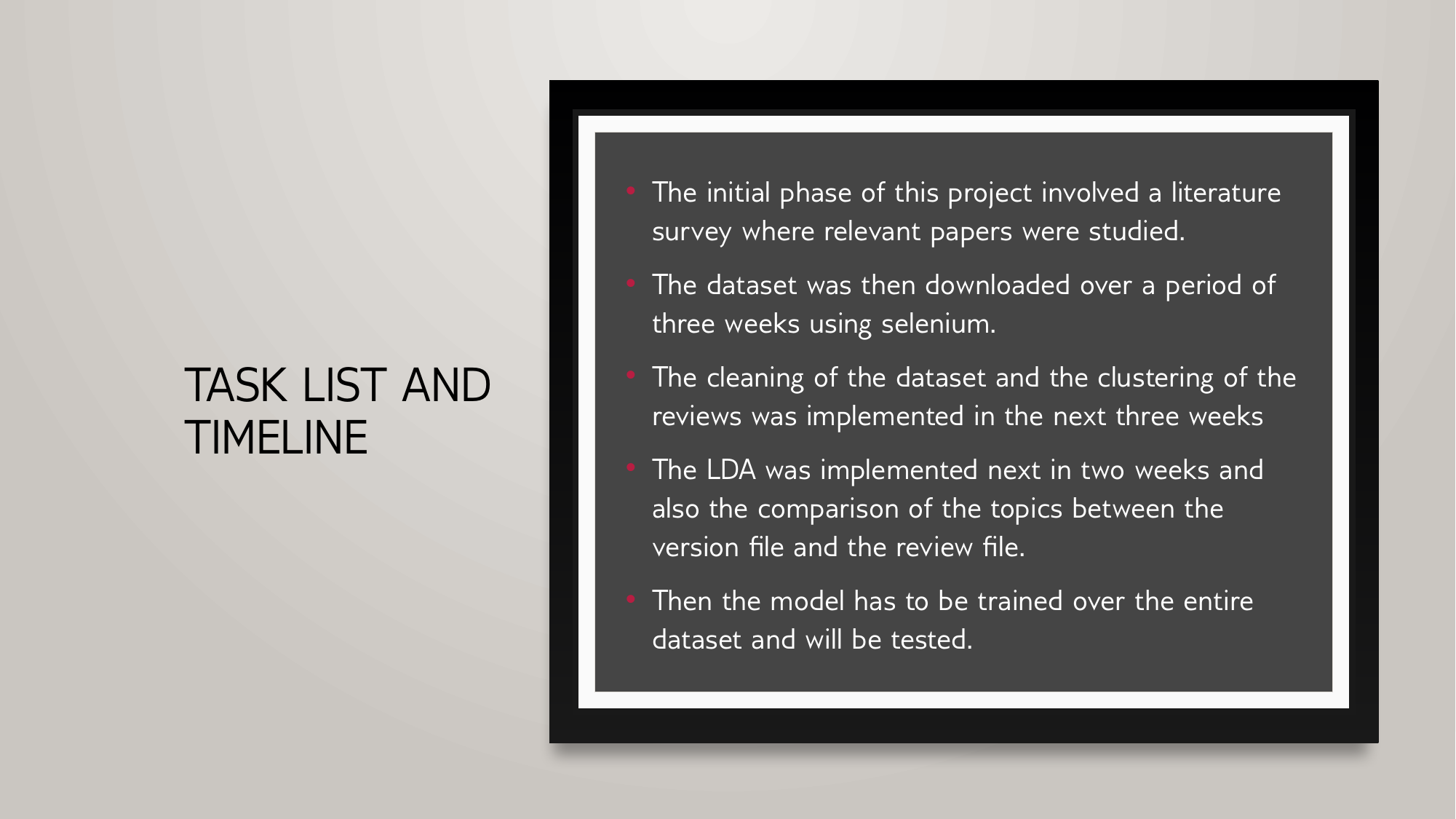

# Task list and timeline
The initial phase of this project involved a literature survey where relevant papers were studied.
The dataset was then downloaded over a period of three weeks using selenium.
The cleaning of the dataset and the clustering of the reviews was implemented in the next three weeks
The LDA was implemented next in two weeks and also the comparison of the topics between the version file and the review file.
Then the model has to be trained over the entire dataset and will be tested.